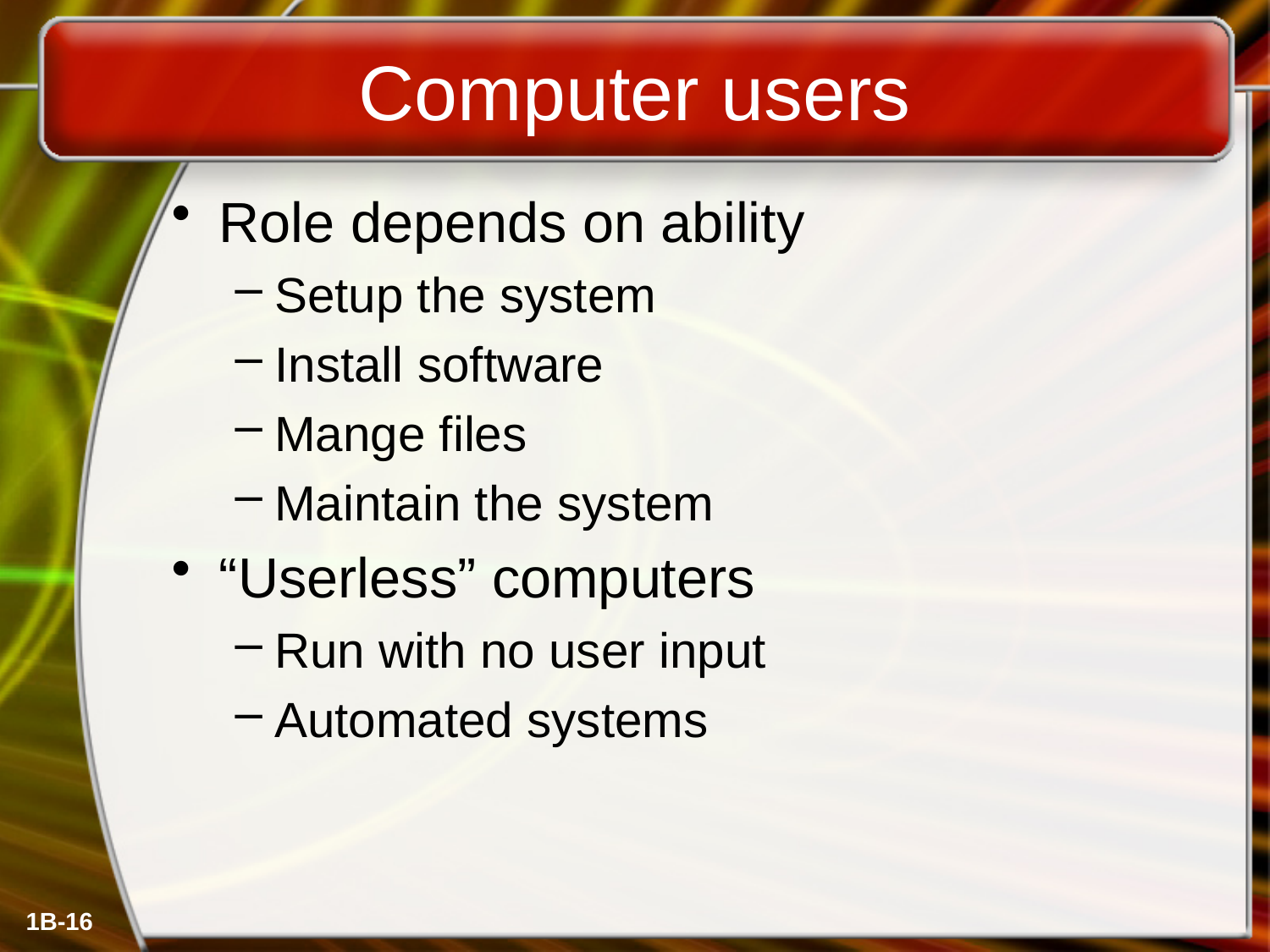

# Computer users
Role depends on ability
Setup the system
Install software
Mange files
Maintain the system
“Userless” computers
Run with no user input
Automated systems

1B-16